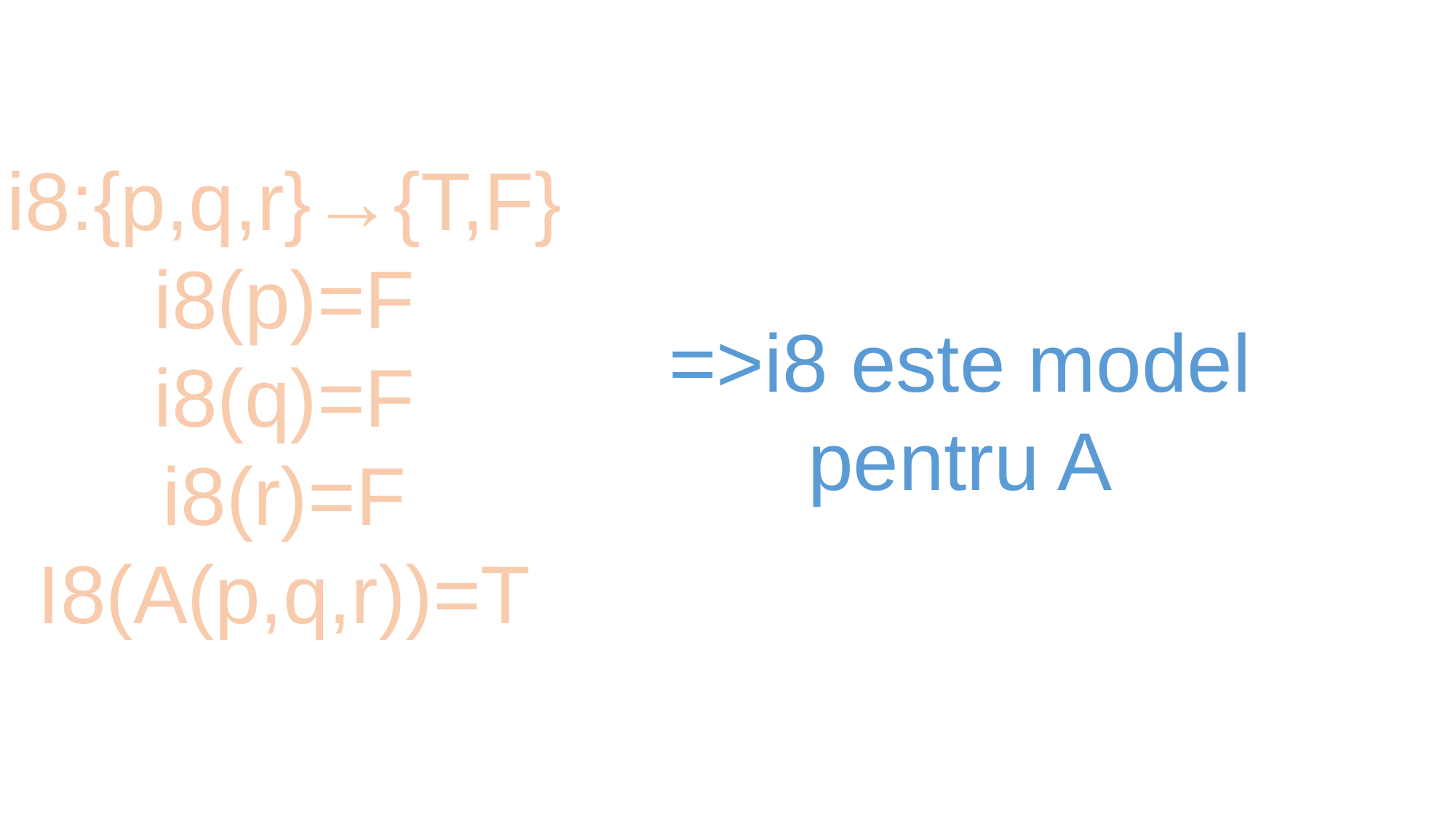

i8:{p,q,r}→{T,F}
i8(p)=F
i8(q)=F
i8(r)=F
I8(A(p,q,r))=T
=>i8 este model pentru A